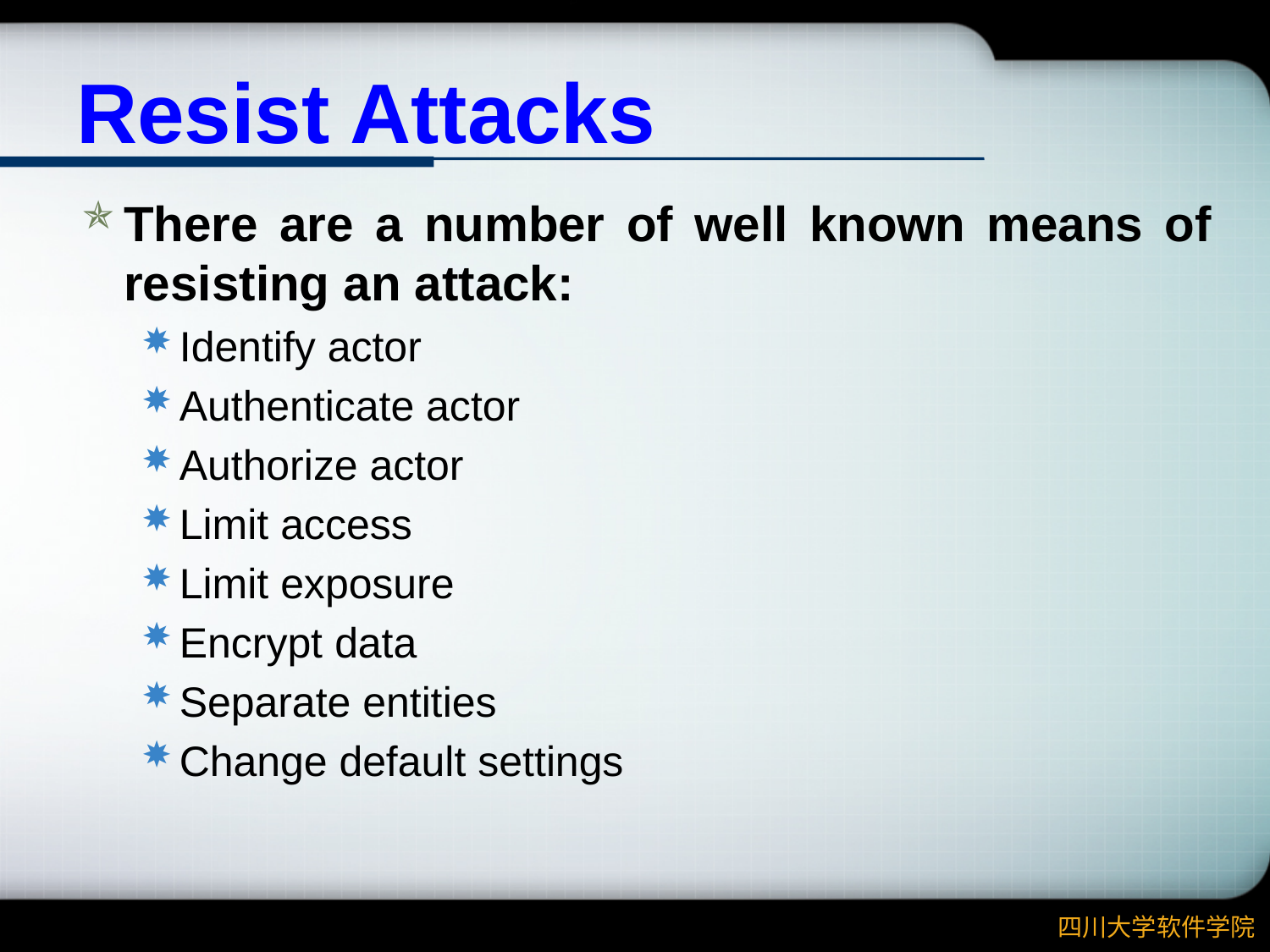

# Resist Attacks
There are a number of well known means of resisting an attack:
Identify actor
Authenticate actor
Authorize actor
Limit access
Limit exposure
Encrypt data
Separate entities
Change default settings